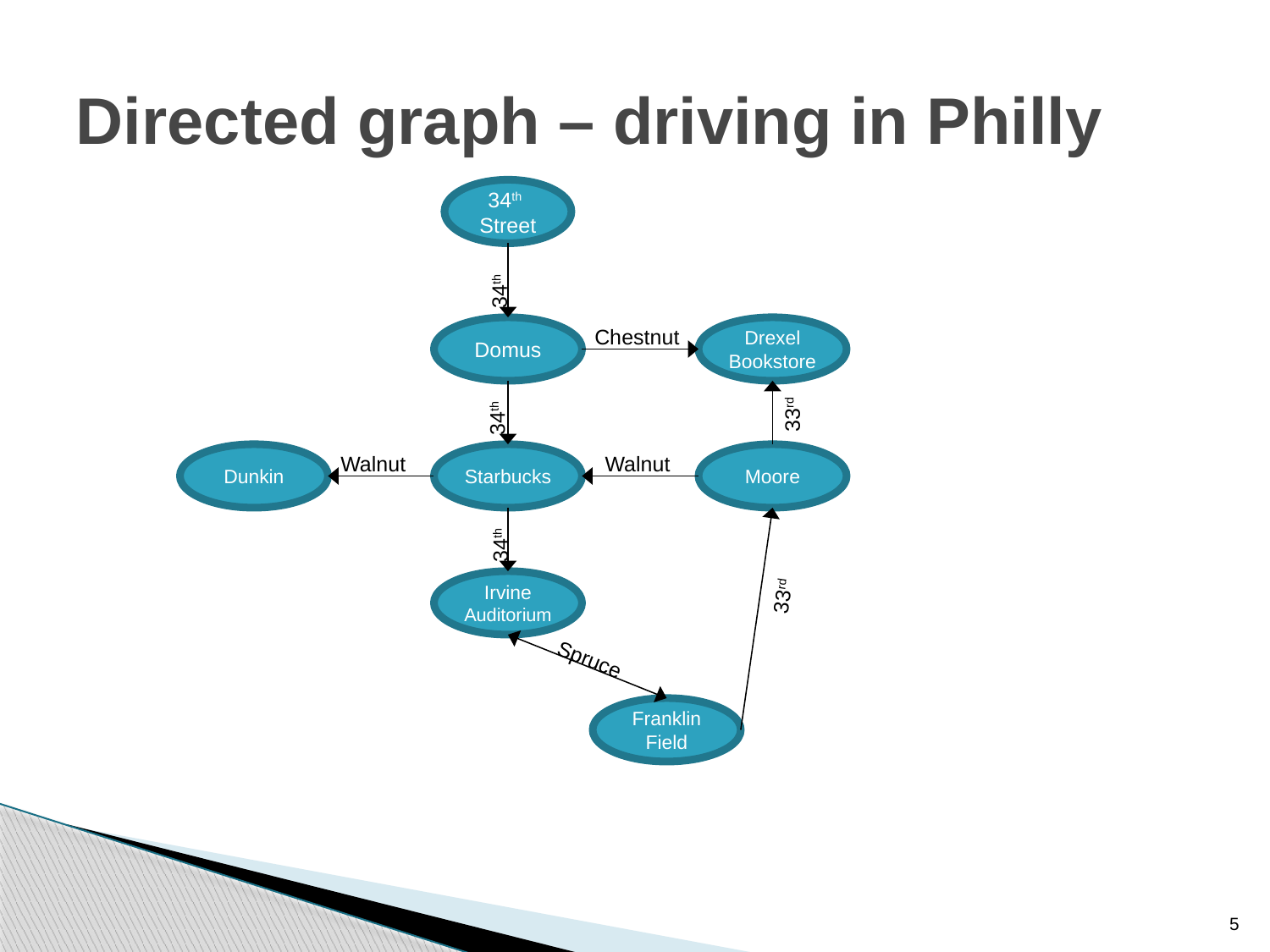

# Directed graph – driving in Philly

34th  Street
34th
Domus
Chestnut
Drexel Bookstore
33rd
34th
Dunkin
Walnut
Starbucks
Walnut
Moore
34th
33rd
Irvine Auditorium
Spruce
Franklin Field
5